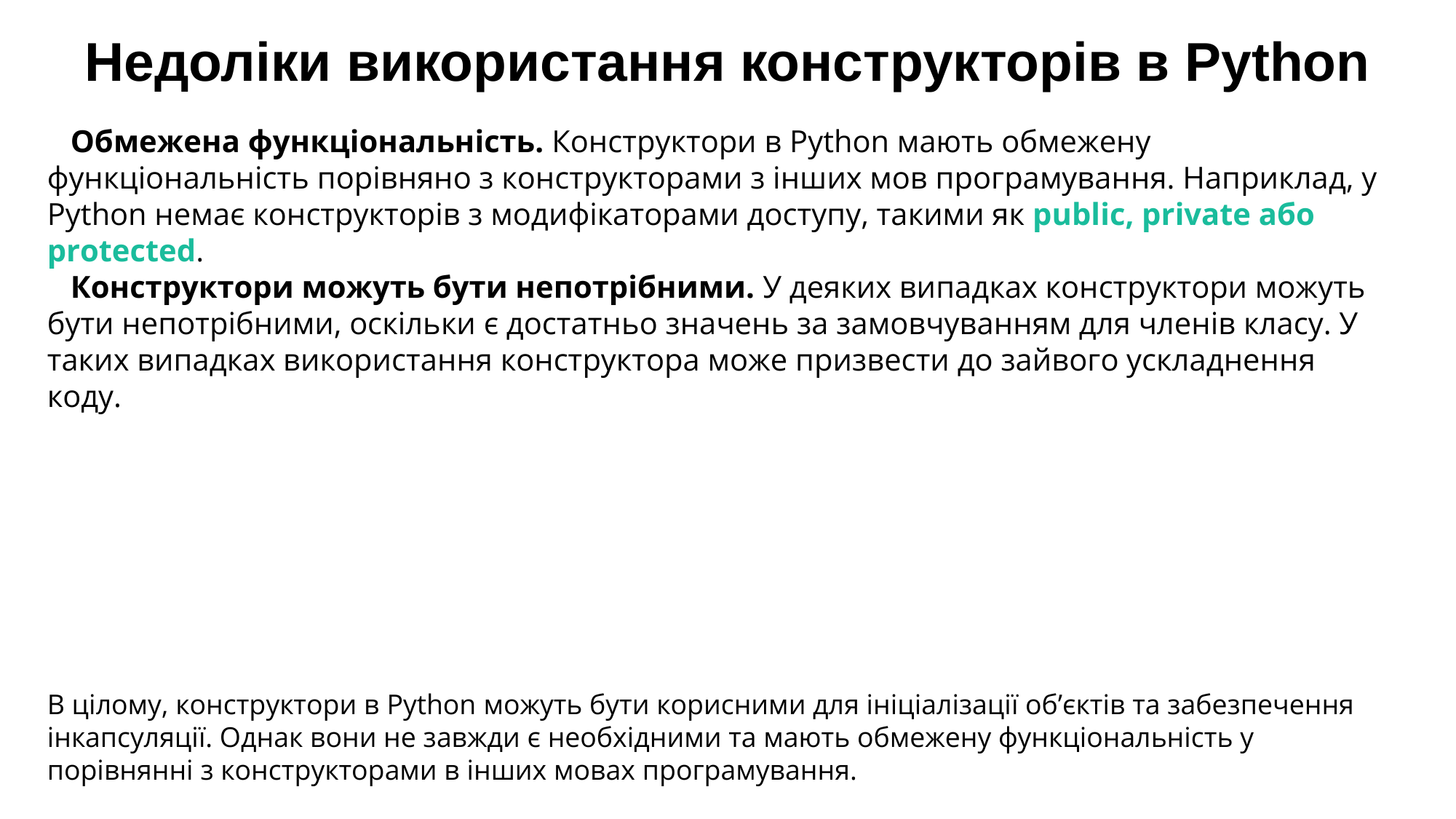

Недоліки використання конструкторів в Python

   Обмежена функціональність. Конструктори в Python мають обмежену функціональність порівняно з конструкторами з інших мов програмування. Наприклад, у Python немає конструкторів з модифікаторами доступу, такими як public, private або protected.
   Конструктори можуть бути непотрібними. У деяких випадках конструктори можуть бути непотрібними, оскільки є достатньо значень за замовчуванням для членів класу. У таких випадках використання конструктора може призвести до зайвого ускладнення коду.
В цілому, конструктори в Python можуть бути корисними для ініціалізації об’єктів та забезпечення інкапсуляції. Однак вони не завжди є необхідними та мають обмежену функціональність у порівнянні з конструкторами в інших мовах програмування.